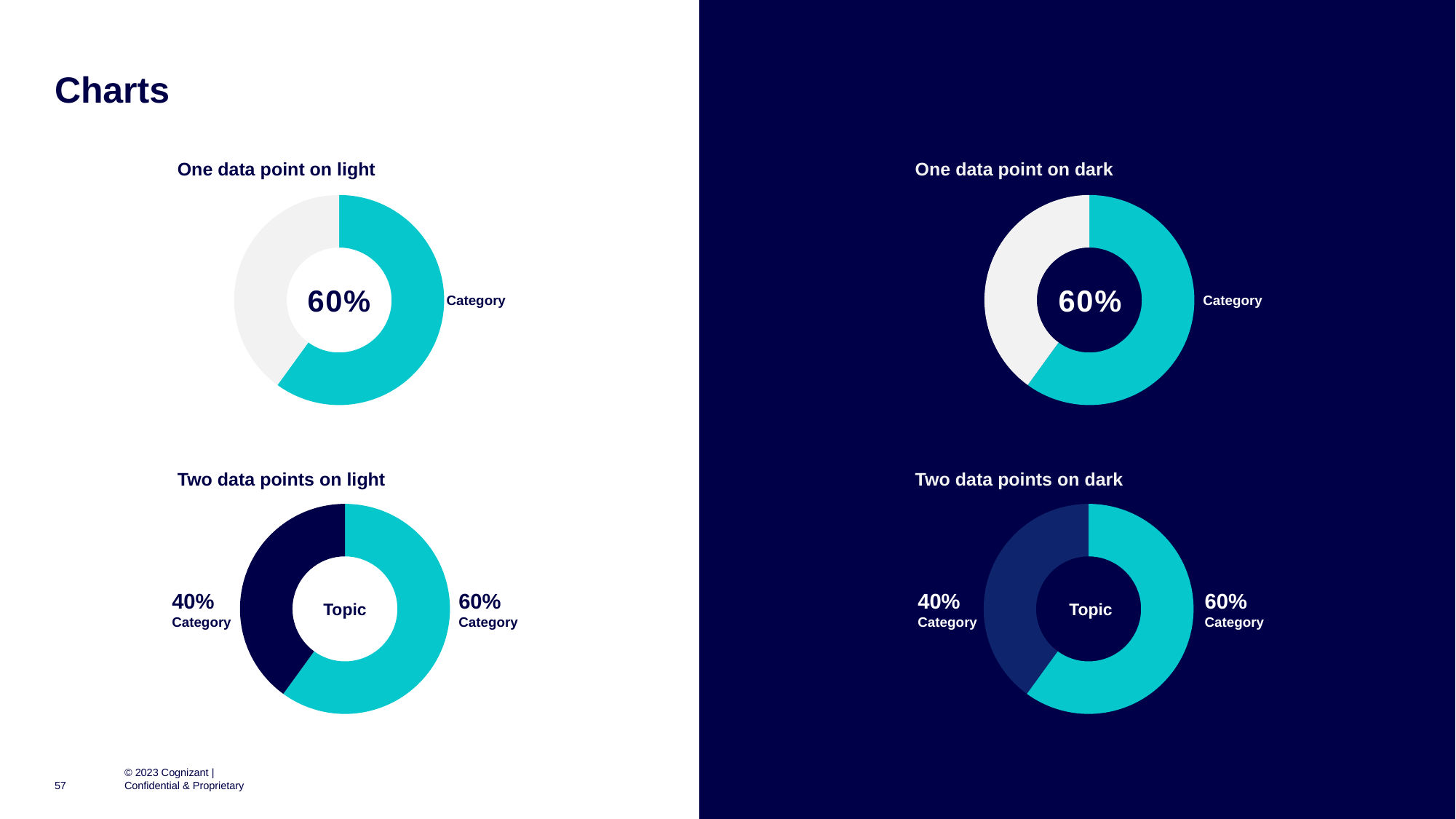

# Charts
One data point on light
One data point on dark

### Chart

| Category | Sales |
|---|---|
| 1st Qtr | 0.6 |
| 2nd Qtr | 0.4 |

### Chart

| Category | Sales |
|---|---|
| 1st Qtr | 0.6 |
| 2nd Qtr | 0.4 |
60%
60%
Category
Category
Two data points on light
Two data points on dark

### Chart

| Category | Sales |
|---|---|
| 1st Qtr | 0.6 |
| 2nd Qtr | 0.4 |

### Chart

| Category | Sales |
|---|---|
| 1st Qtr | 0.6 |
| 2nd Qtr | 0.4 |
40%
Category
60%
Category
40%
Category
60%
Category
Topic
Topic
© 2023 Cognizant | Confidential & Proprietary
57